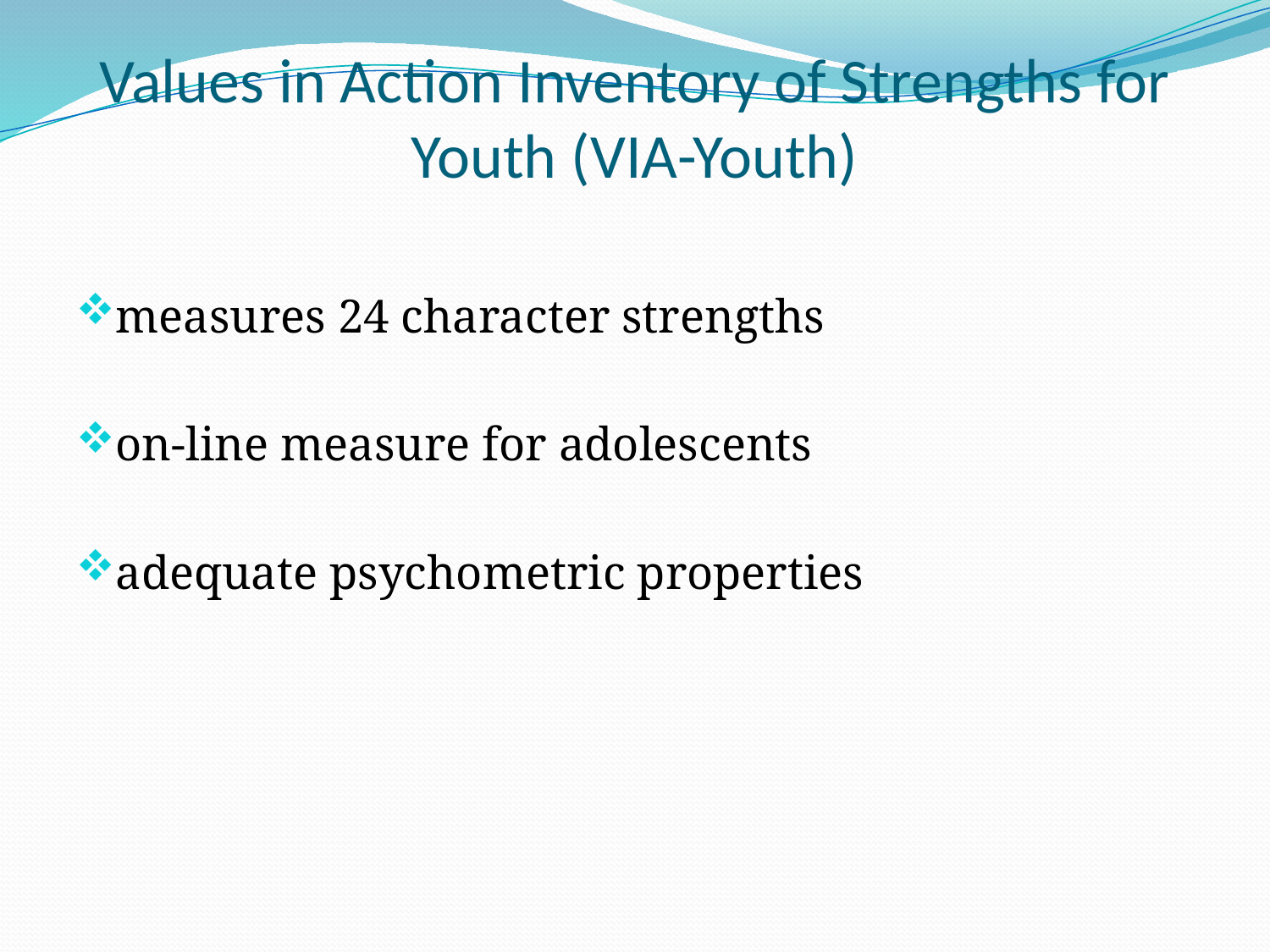

# Values in Action Inventory of Strengths for Youth (VIA-Youth)
measures 24 character strengths

on-line measure for adolescents

adequate psychometric properties